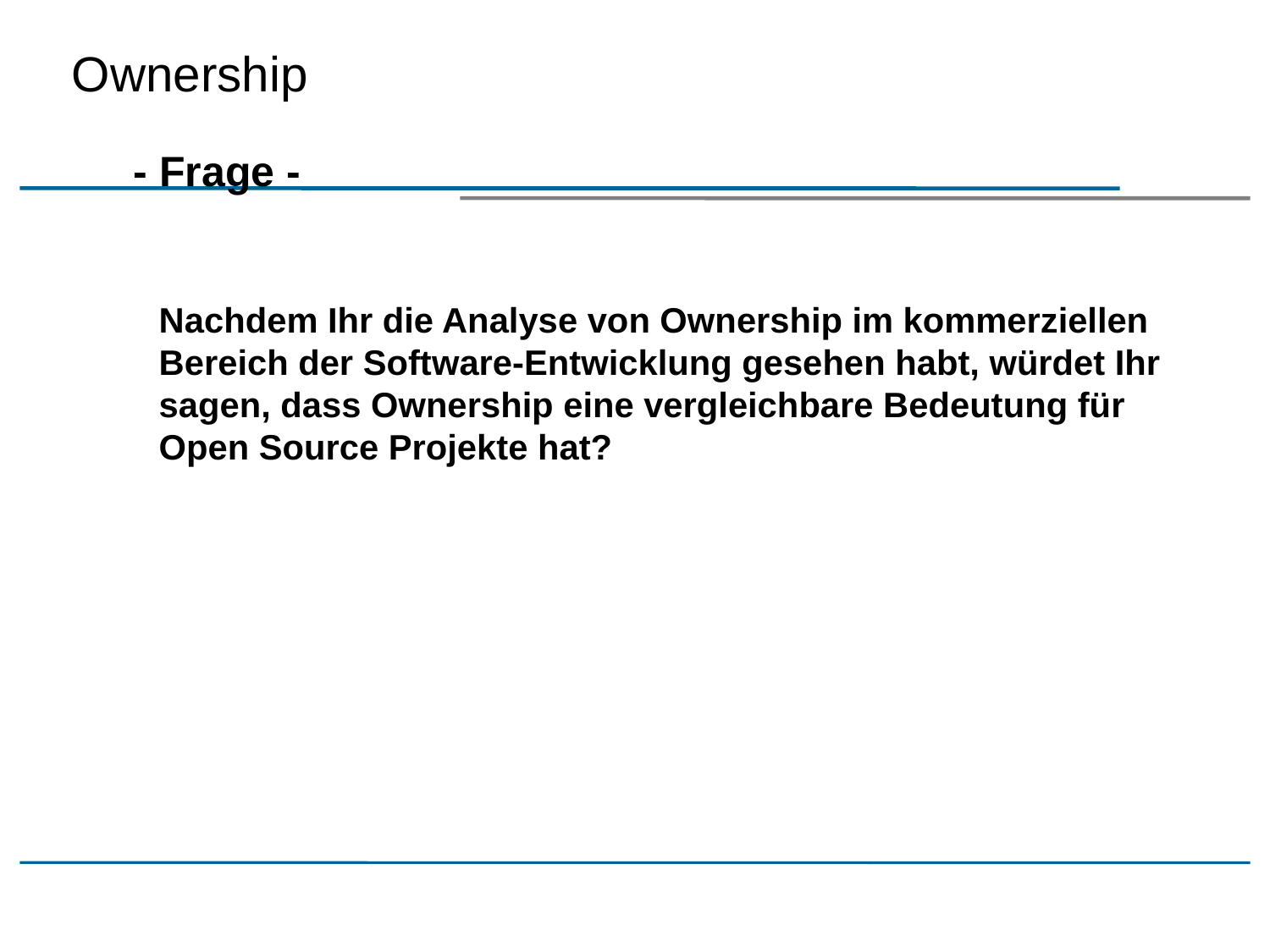

Ownership
- Frage -

Nachdem Ihr die Analyse von Ownership im kommerziellen Bereich der Software-Entwicklung gesehen habt, würdet Ihr sagen, dass Ownership eine vergleichbare Bedeutung für Open Source Projekte hat?